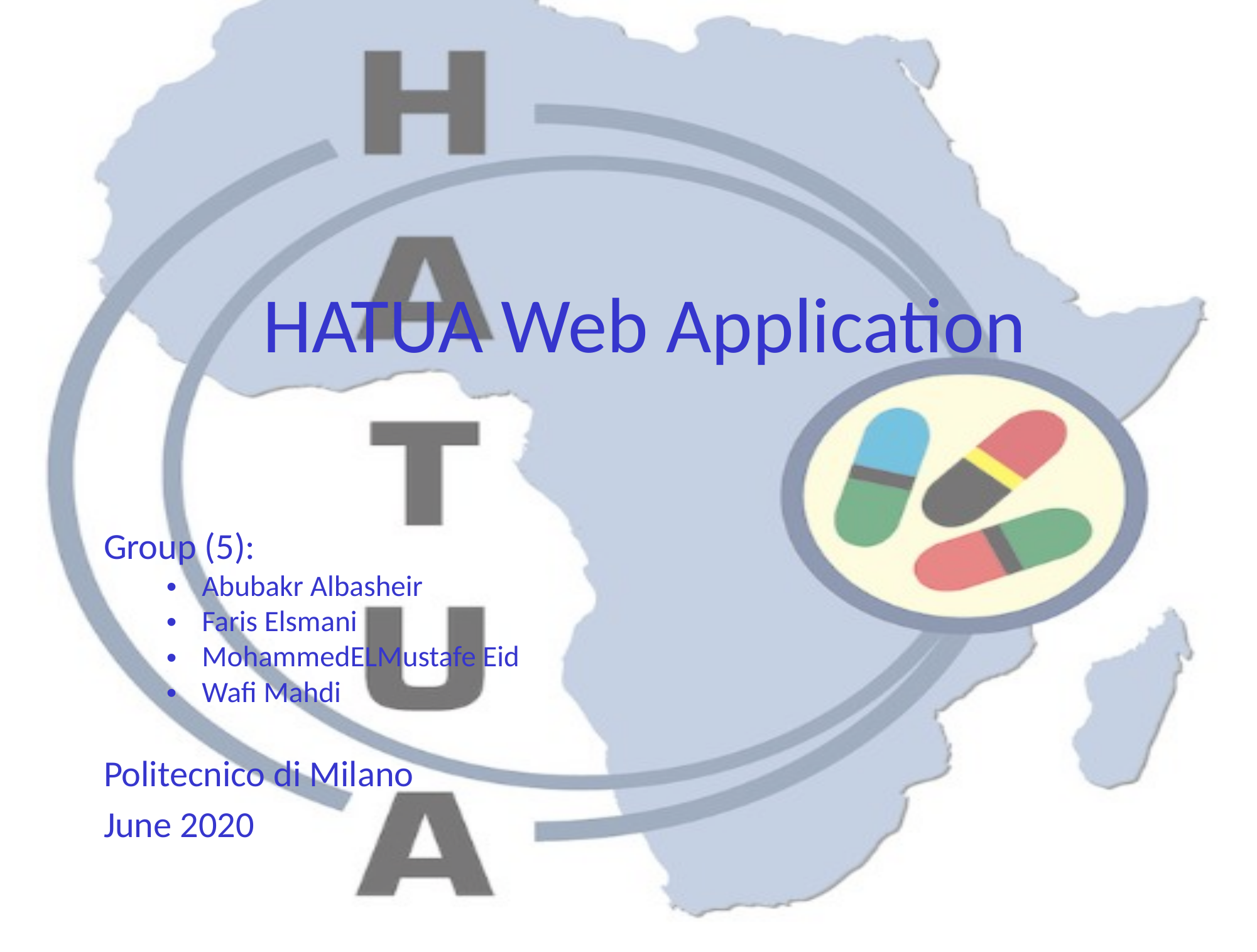

# HATUA Web Application
Group (5):
Abubakr Albasheir
Faris Elsmani
MohammedELMustafe Eid
Wafi Mahdi

Politecnico di Milano
June 2020